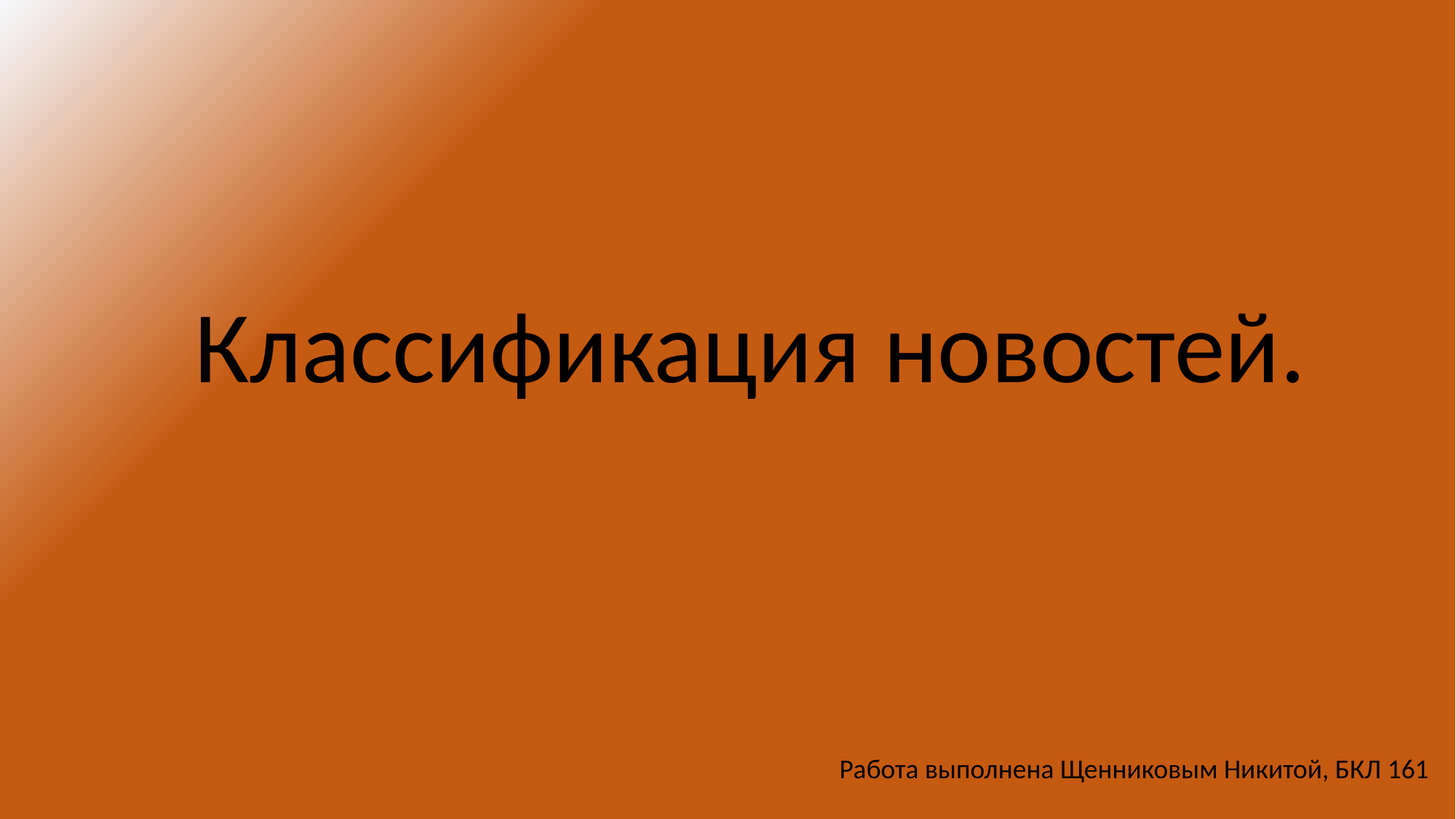

Классификация новостей.
Работа выполнена Щенниковым Никитой, БКЛ 161